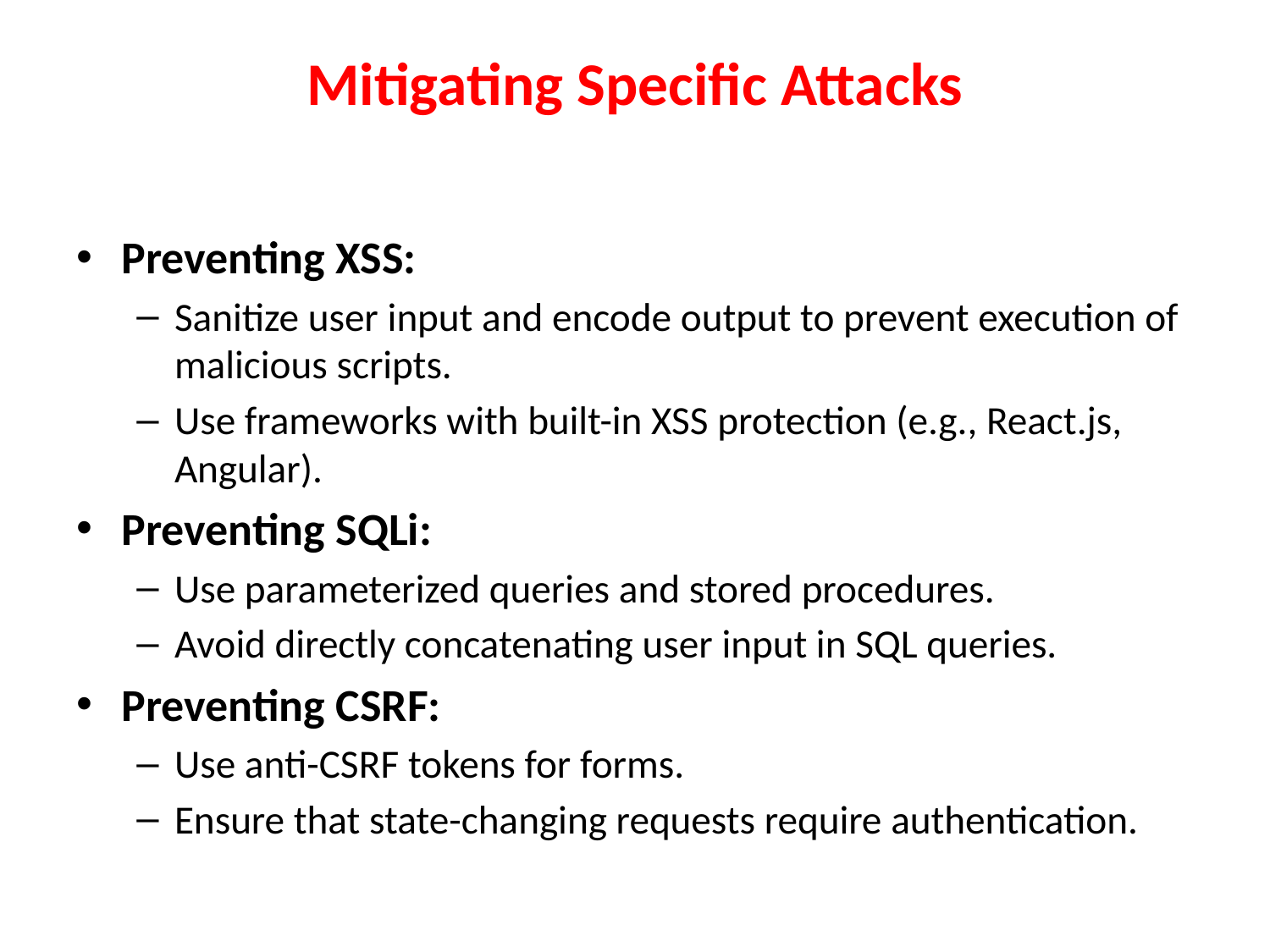

# Mitigating Specific Attacks
Preventing XSS:
Sanitize user input and encode output to prevent execution of malicious scripts.
Use frameworks with built-in XSS protection (e.g., React.js, Angular).
Preventing SQLi:
Use parameterized queries and stored procedures.
Avoid directly concatenating user input in SQL queries.
Preventing CSRF:
Use anti-CSRF tokens for forms.
Ensure that state-changing requests require authentication.